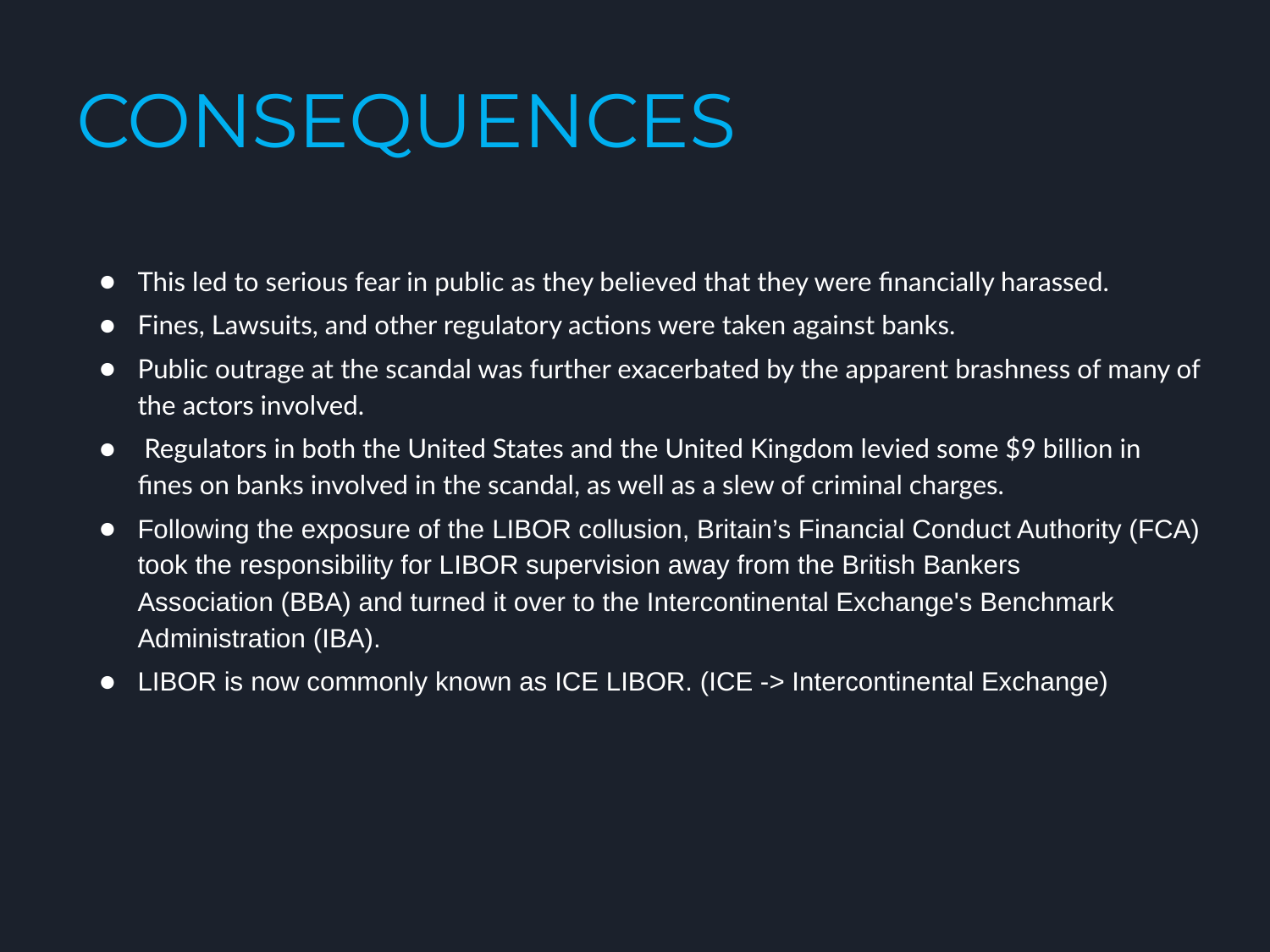

# CONSEQUENCES
This led to serious fear in public as they believed that they were financially harassed.
Fines, Lawsuits, and other regulatory actions were taken against banks.
Public outrage at the scandal was further exacerbated by the apparent brashness of many of the actors involved.
 Regulators in both the United States and the United Kingdom levied some $9 billion in fines on banks involved in the scandal, as well as a slew of criminal charges.
Following the exposure of the LIBOR collusion, Britain’s Financial Conduct Authority (FCA) took the responsibility for LIBOR supervision away from the British Bankers Association (BBA) and turned it over to the Intercontinental Exchange's Benchmark Administration (IBA).
LIBOR is now commonly known as ICE LIBOR. (ICE -> Intercontinental Exchange)